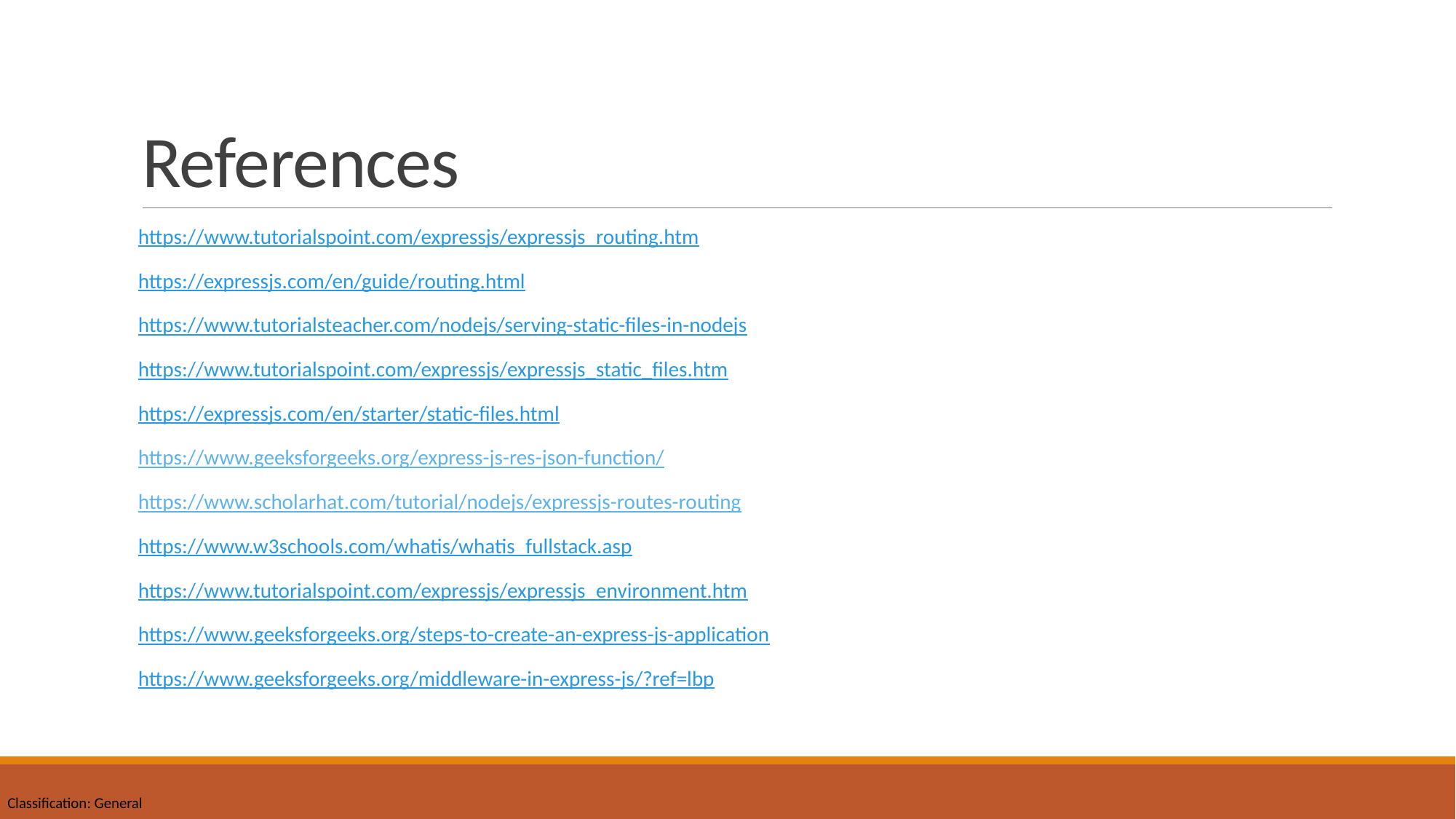

# References
https://www.tutorialspoint.com/expressjs/expressjs_routing.htm
https://expressjs.com/en/guide/routing.html
https://www.tutorialsteacher.com/nodejs/serving-static-files-in-nodejs
https://www.tutorialspoint.com/expressjs/expressjs_static_files.htm
https://expressjs.com/en/starter/static-files.html
https://www.geeksforgeeks.org/express-js-res-json-function/
https://www.scholarhat.com/tutorial/nodejs/expressjs-routes-routing
https://www.w3schools.com/whatis/whatis_fullstack.asp
https://www.tutorialspoint.com/expressjs/expressjs_environment.htm
https://www.geeksforgeeks.org/steps-to-create-an-express-js-application
https://www.geeksforgeeks.org/middleware-in-express-js/?ref=lbp